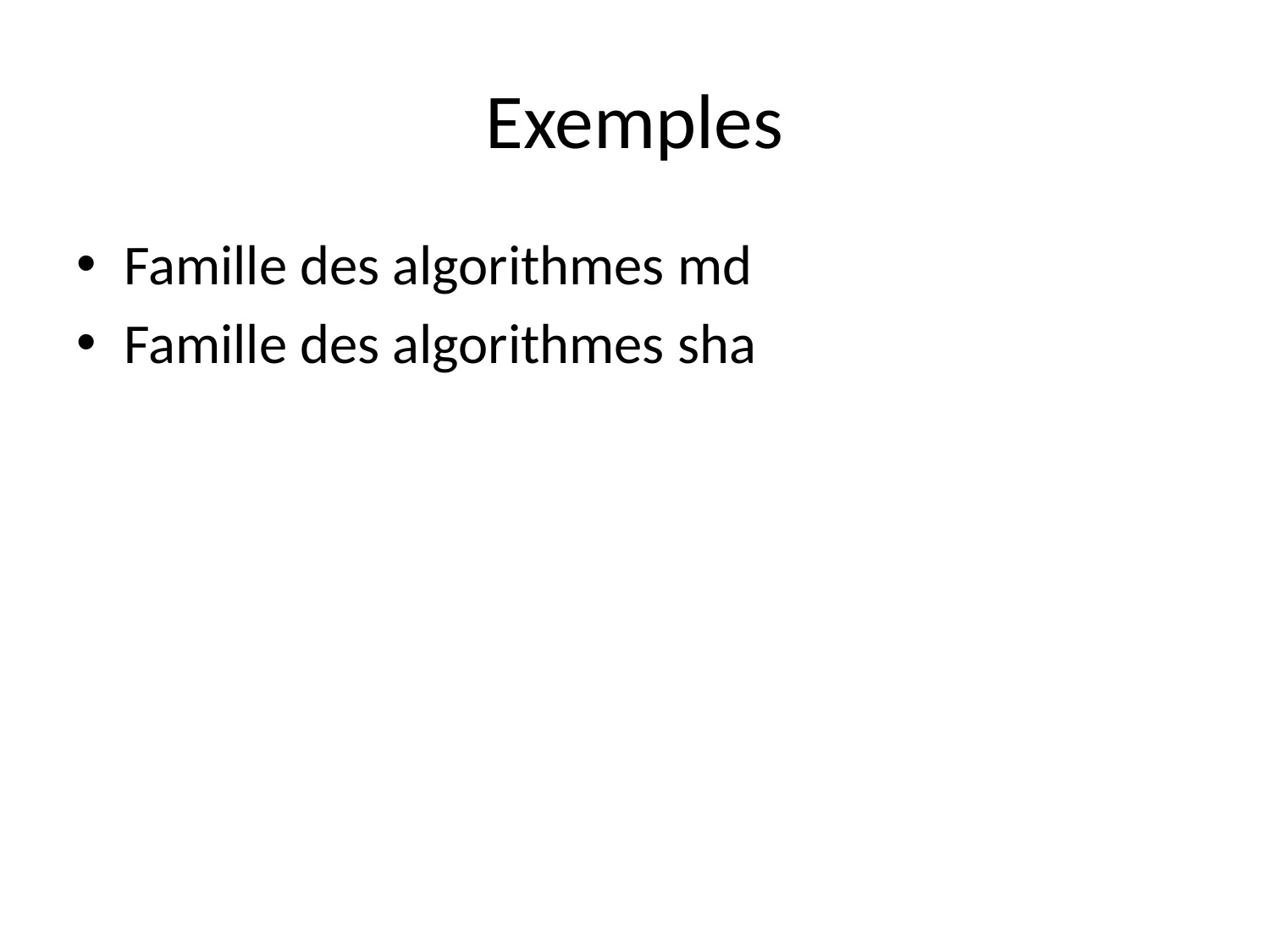

# Exemples
Famille des algorithmes md
Famille des algorithmes sha